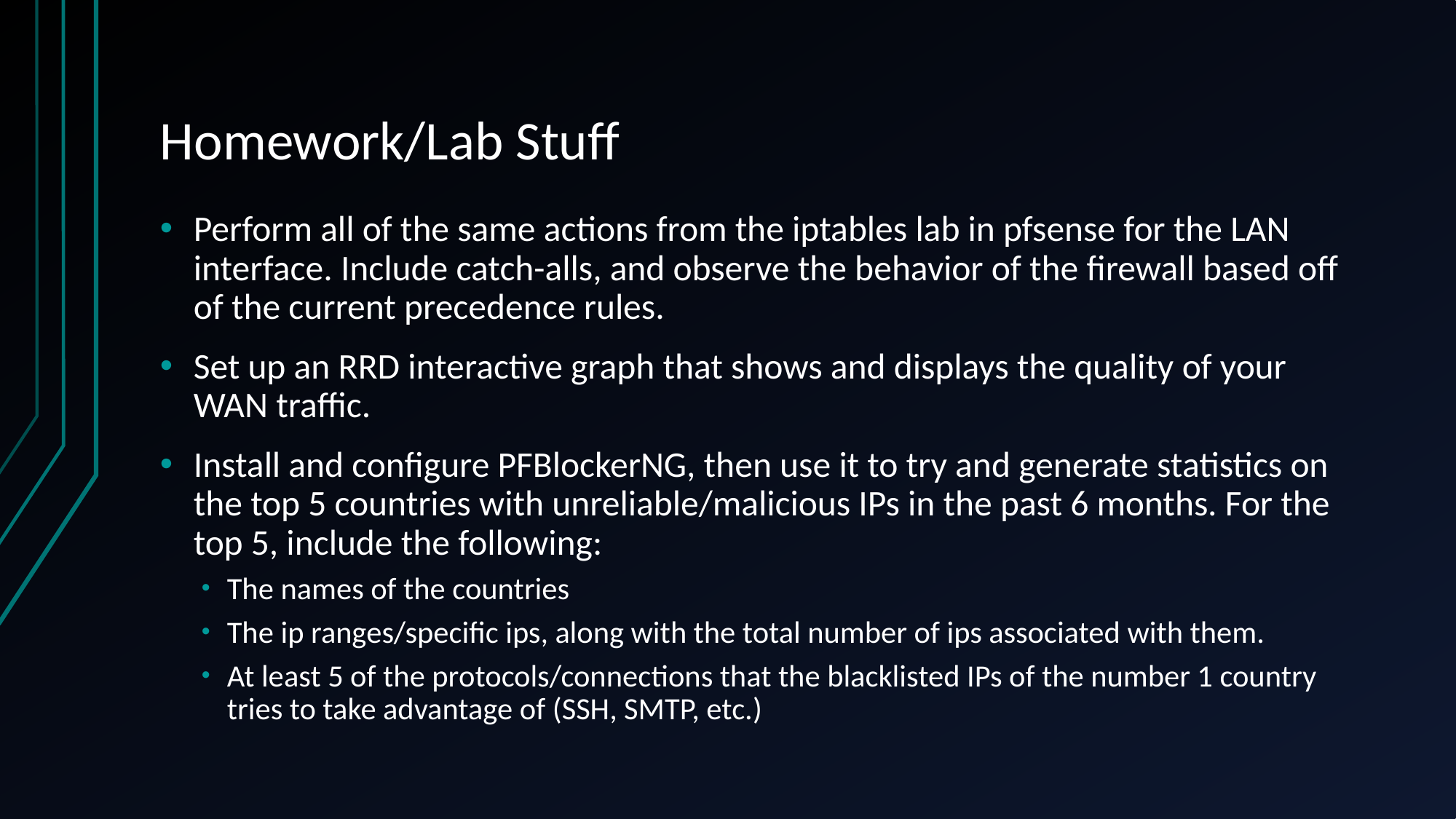

# Homework/Lab Stuff
Perform all of the same actions from the iptables lab in pfsense for the LAN interface. Include catch-alls, and observe the behavior of the firewall based off of the current precedence rules.
Set up an RRD interactive graph that shows and displays the quality of your WAN traffic.
Install and configure PFBlockerNG, then use it to try and generate statistics on the top 5 countries with unreliable/malicious IPs in the past 6 months. For the top 5, include the following:
The names of the countries
The ip ranges/specific ips, along with the total number of ips associated with them.
At least 5 of the protocols/connections that the blacklisted IPs of the number 1 country tries to take advantage of (SSH, SMTP, etc.)